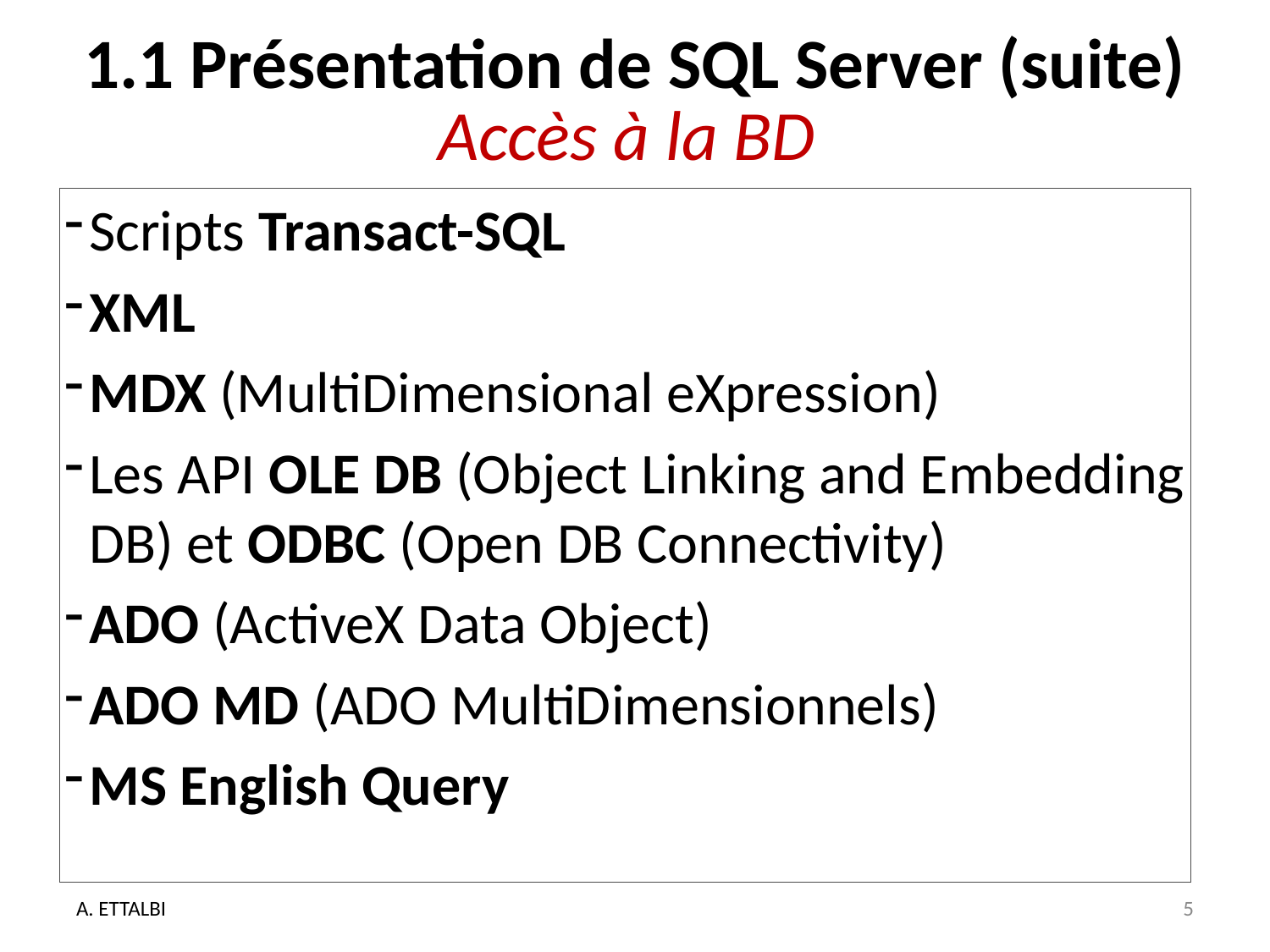

# 1.1 Présentation de SQL Server (suite) Accès à la BD
Scripts Transact-SQL
XML
MDX (MultiDimensional eXpression)
Les API OLE DB (Object Linking and Embedding DB) et ODBC (Open DB Connectivity)
ADO (ActiveX Data Object)
ADO MD (ADO MultiDimensionnels)
MS English Query
A. ETTALBI
5